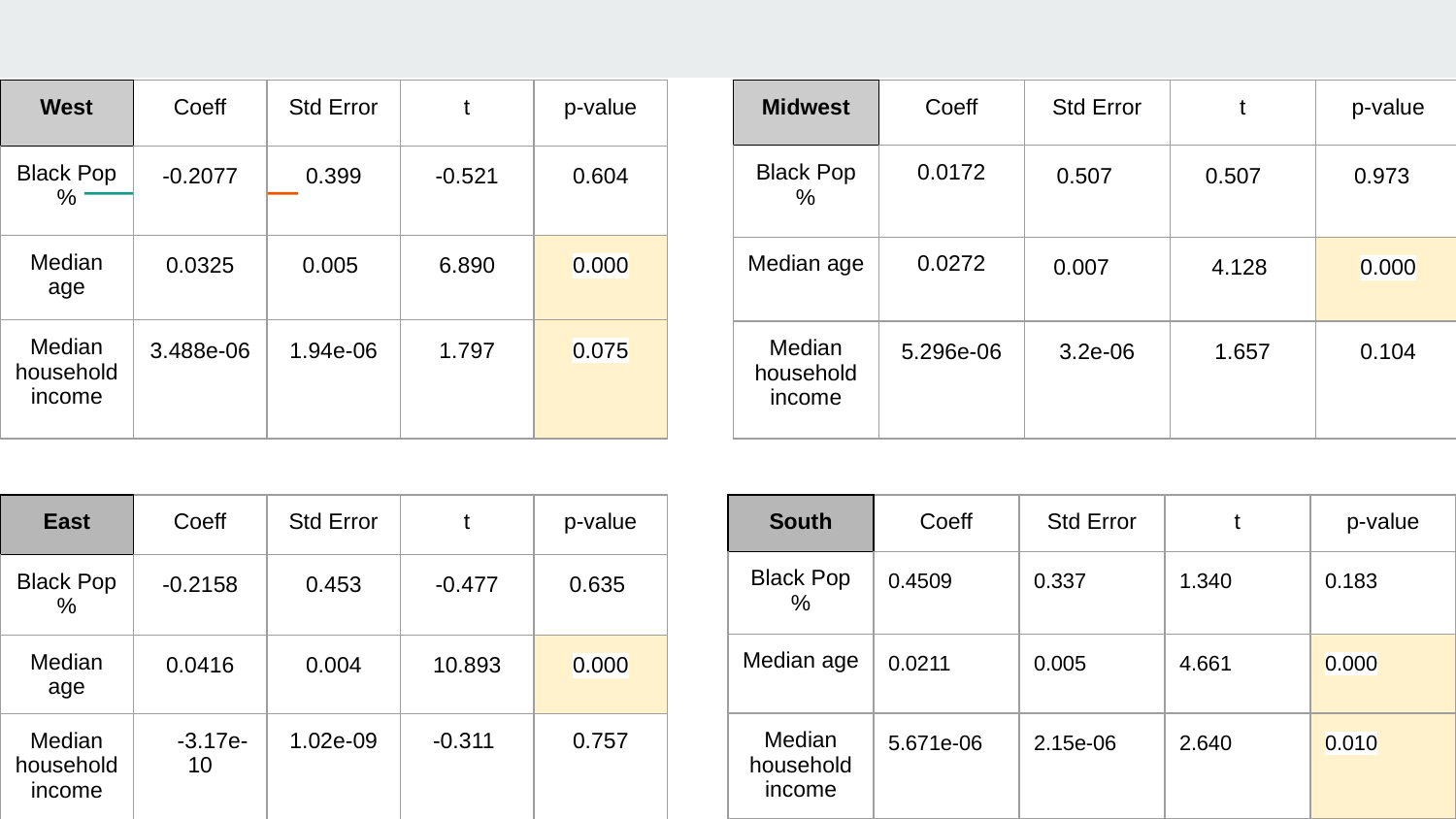

| West | Coeff | Std Error | t | p-value |
| --- | --- | --- | --- | --- |
| Black Pop % | -0.2077 | 0.399 | -0.521 | 0.604 |
| Median age | 0.0325 | 0.005 | 6.890 | 0.000 |
| Median household income | 3.488e-06 | 1.94e-06 | 1.797 | 0.075 |
| Midwest | Coeff | Std Error | t | p-value |
| --- | --- | --- | --- | --- |
| Black Pop % | 0.0172 | 0.507 | 0.507 | 0.973 |
| Median age | 0.0272 | 0.007 | 4.128 | 0.000 |
| Median household income | 5.296e-06 | 3.2e-06 | 1.657 | 0.104 |
| South | Coeff | Std Error | t | p-value |
| --- | --- | --- | --- | --- |
| Black Pop % | 0.4509 | 0.337 | 1.340 | 0.183 |
| Median age | 0.0211 | 0.005 | 4.661 | 0.000 |
| Median household income | 5.671e-06 | 2.15e-06 | 2.640 | 0.010 |
| East | Coeff | Std Error | t | p-value |
| --- | --- | --- | --- | --- |
| Black Pop % | -0.2158 | 0.453 | -0.477 | 0.635 |
| Median age | 0.0416 | 0.004 | 10.893 | 0.000 |
| Median household income | -3.17e-10 | 1.02e-09 | -0.311 | 0.757 |